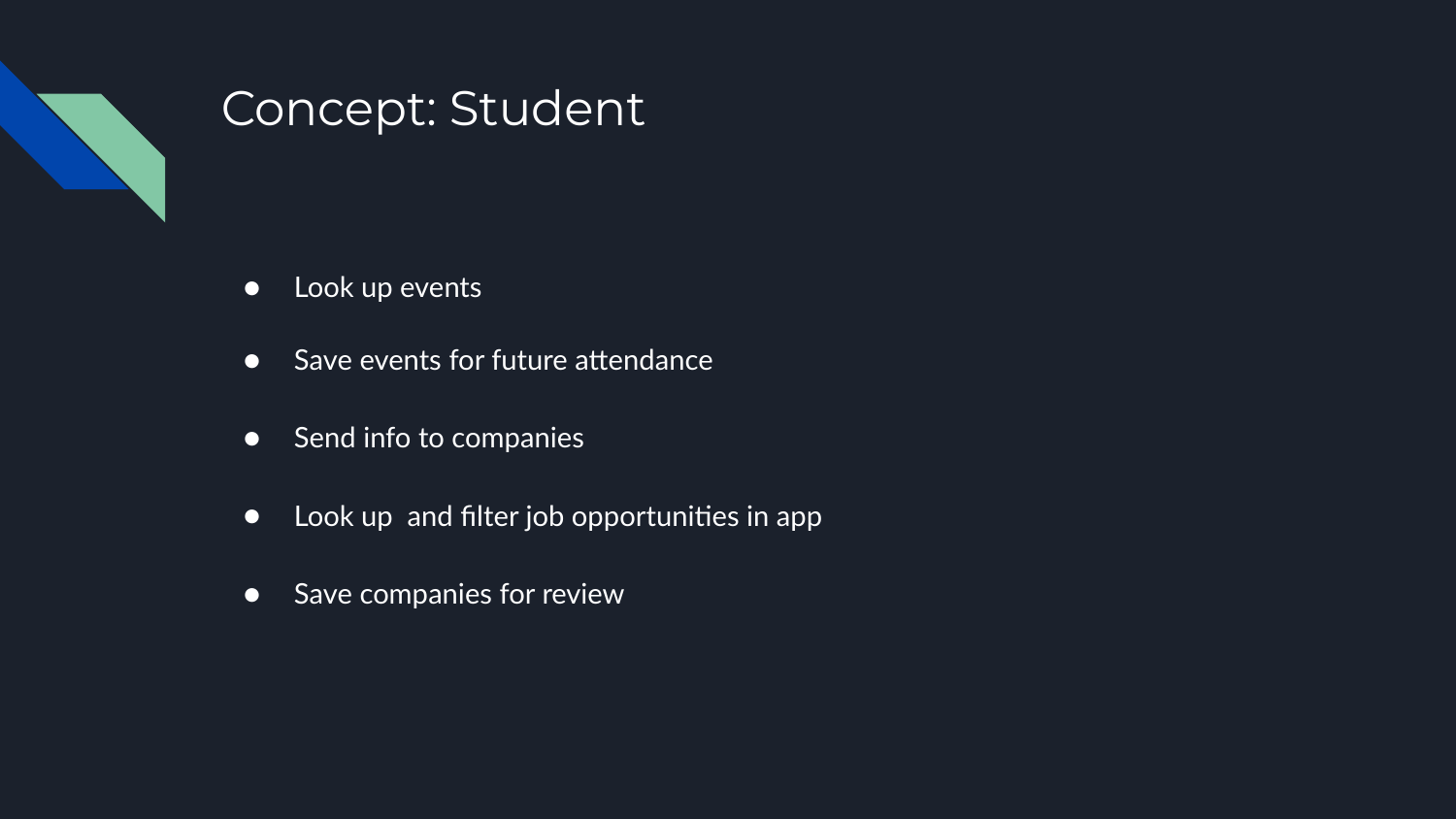

# Concept: Student
Look up events
Save events for future attendance
Send info to companies
Look up  and filter job opportunities in app
Save companies for review